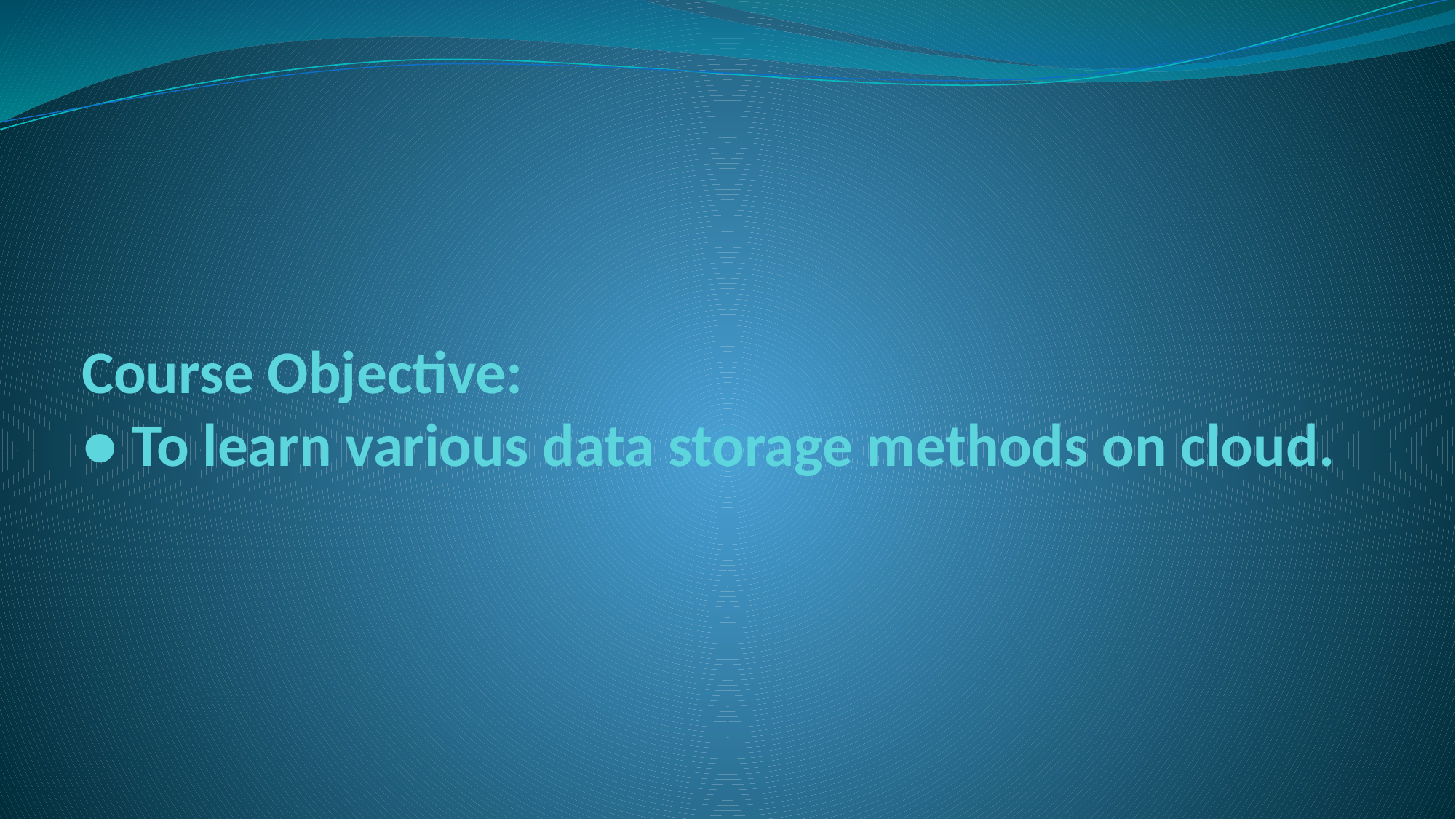

# Course Objective: ● To learn various data storage methods on cloud.